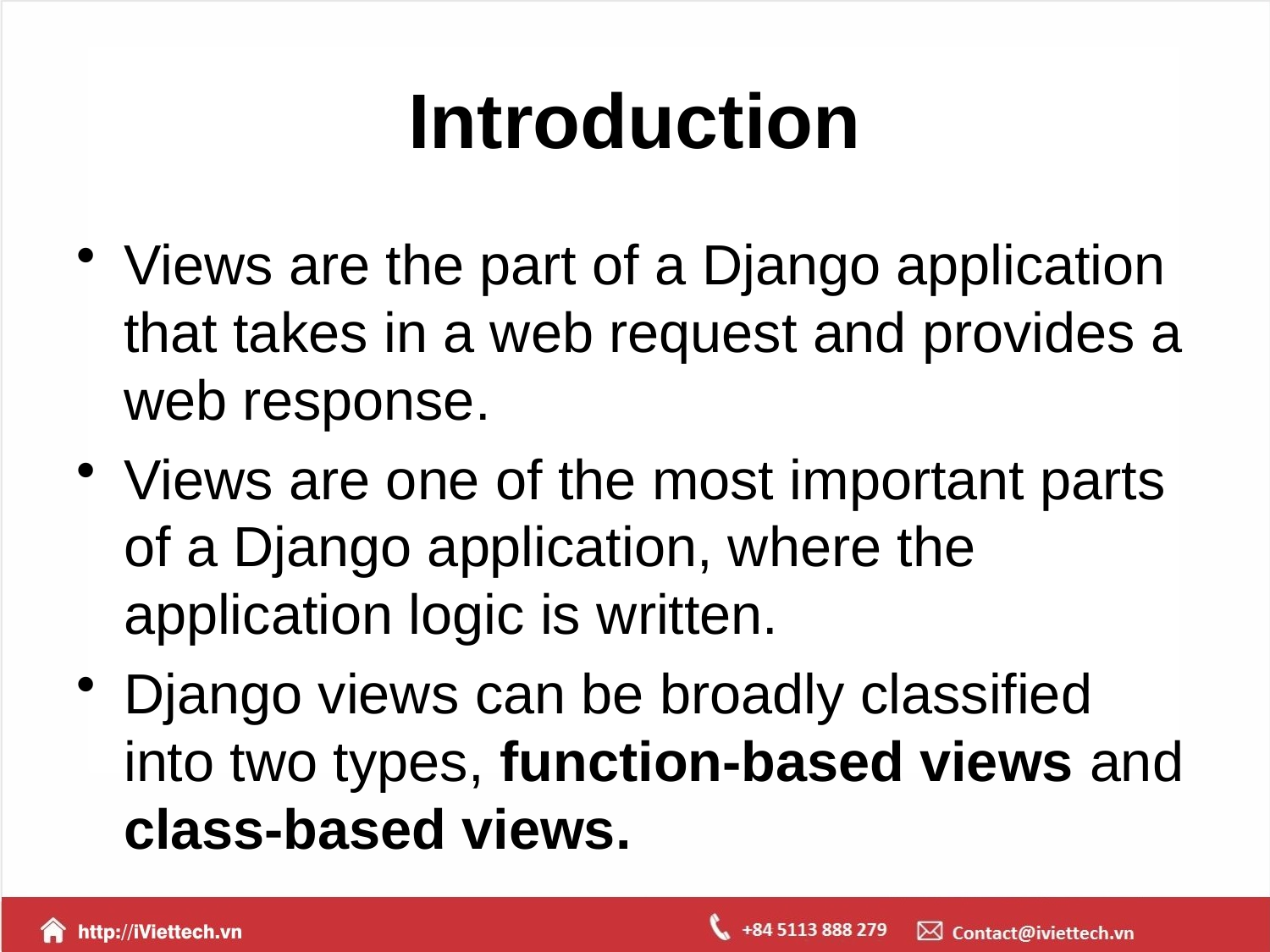

# Introduction
Views are the part of a Django application that takes in a web request and provides a web response.
Views are one of the most important parts of a Django application, where the application logic is written.
Django views can be broadly classified into two types, function-based views and class-based views.